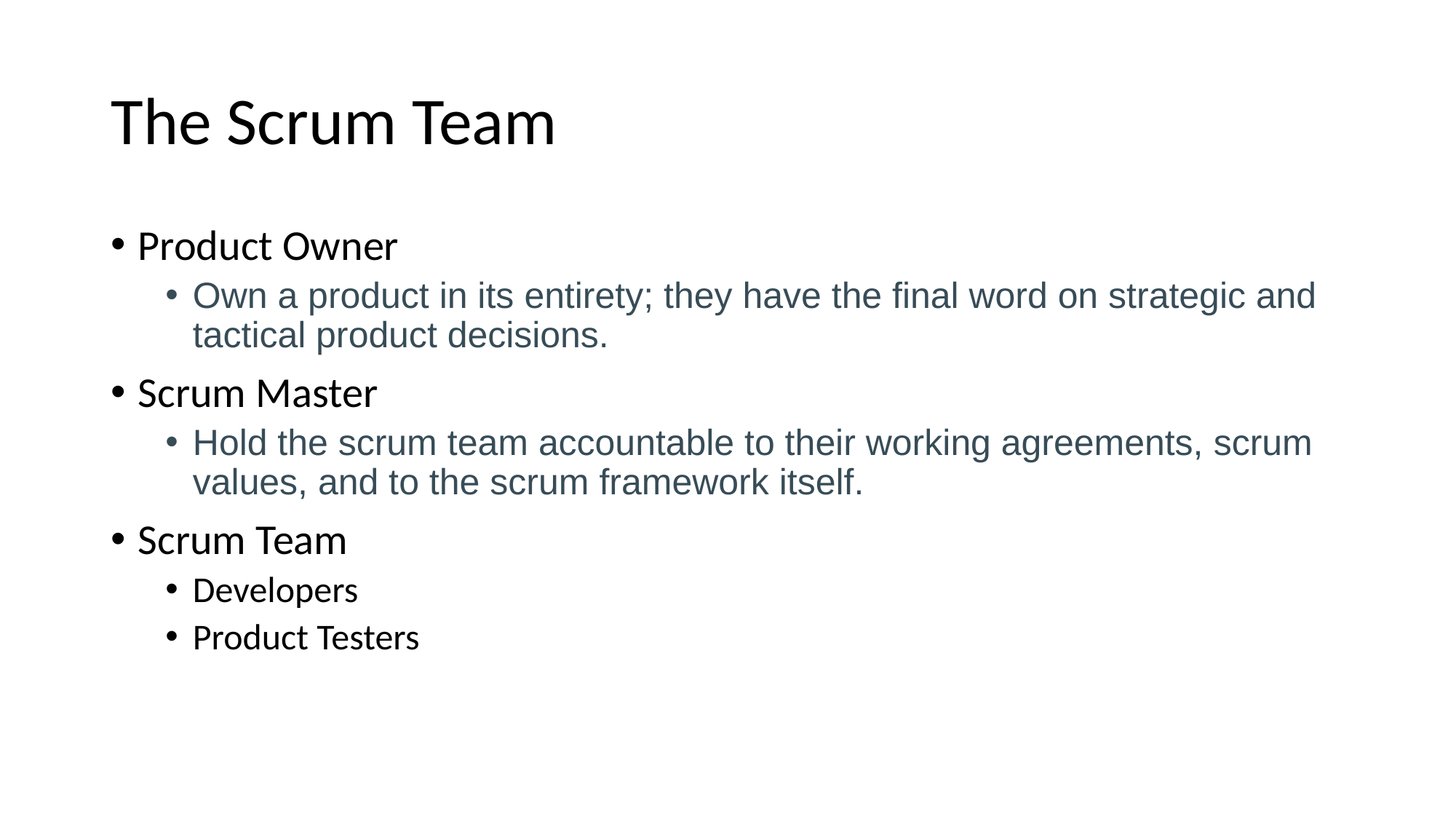

# The Scrum Team
Product Owner
Own a product in its entirety; they have the final word on strategic and tactical product decisions.
Scrum Master
Hold the scrum team accountable to their working agreements, scrum values, and to the scrum framework itself.
Scrum Team
Developers
Product Testers